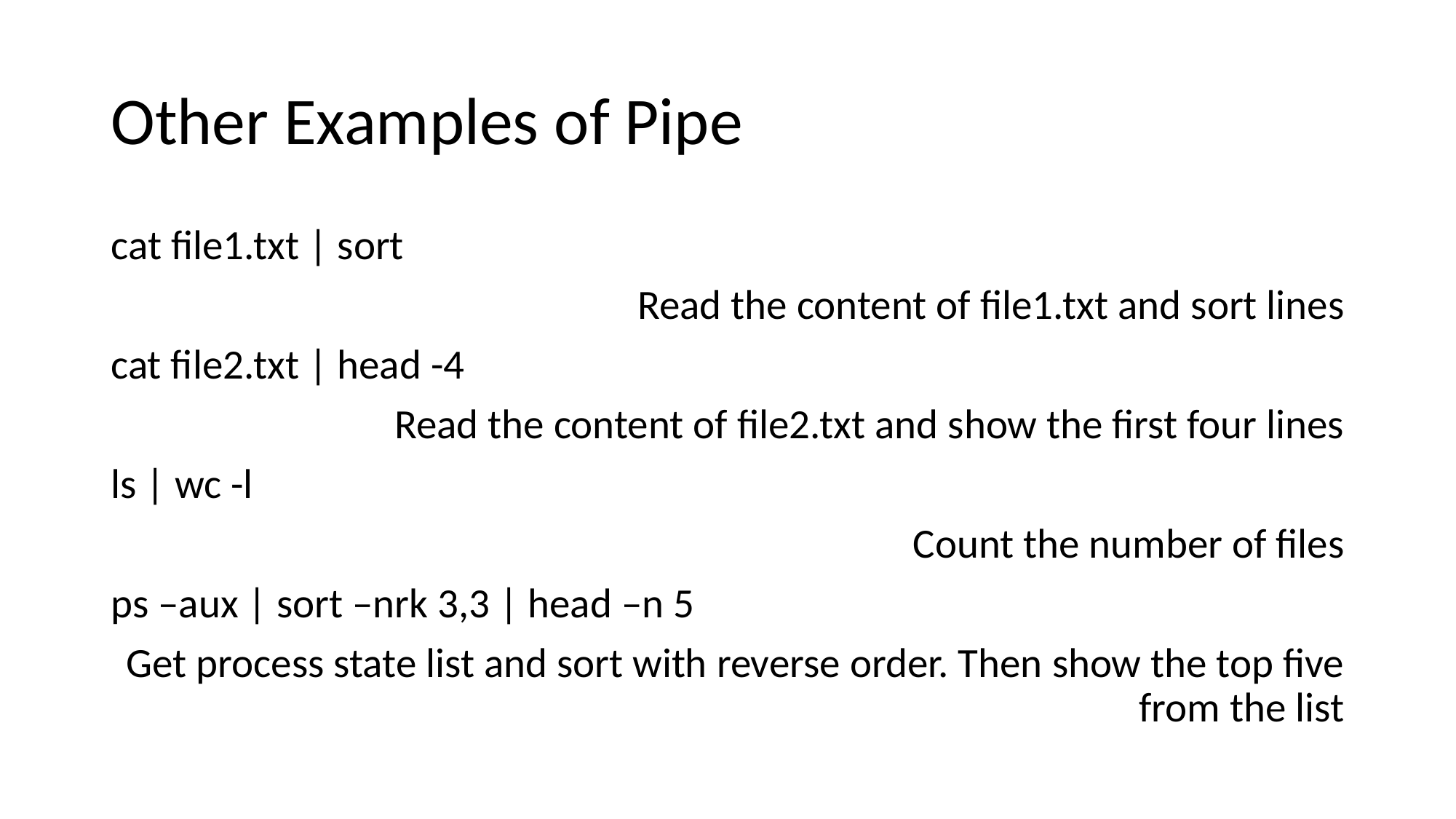

# Other Examples of Pipe
cat file1.txt | sort
Read the content of file1.txt and sort lines
cat file2.txt | head -4
Read the content of file2.txt and show the first four lines
ls | wc -l
Count the number of files
ps –aux | sort –nrk 3,3 | head –n 5
Get process state list and sort with reverse order. Then show the top five from the list